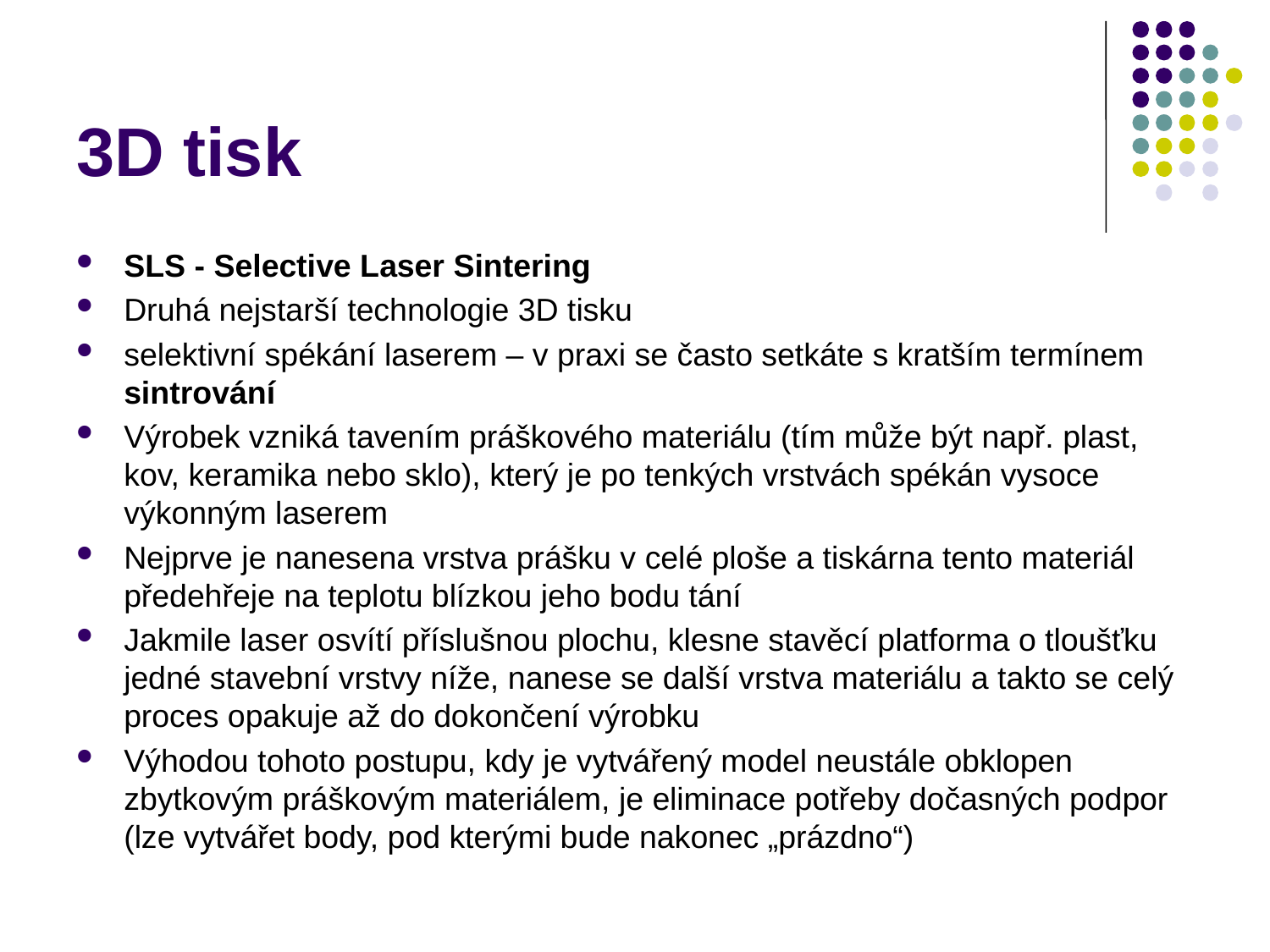

# 3D tisk
SLS - Selective Laser Sintering
Druhá nejstarší technologie 3D tisku
selektivní spékání laserem – v praxi se často setkáte s kratším termínem sintrování
Výrobek vzniká tavením práškového materiálu (tím může být např. plast, kov, keramika nebo sklo), který je po tenkých vrstvách spékán vysoce výkonným laserem
Nejprve je nanesena vrstva prášku v celé ploše a tiskárna tento materiál předehřeje na teplotu blízkou jeho bodu tání
Jakmile laser osvítí příslušnou plochu, klesne stavěcí platforma o tloušťku jedné stavební vrstvy níže, nanese se další vrstva materiálu a takto se celý proces opakuje až do dokončení výrobku
Výhodou tohoto postupu, kdy je vytvářený model neustále obklopen zbytkovým práškovým materiálem, je eliminace potřeby dočasných podpor (lze vytvářet body, pod kterými bude nakonec „prázdno“)